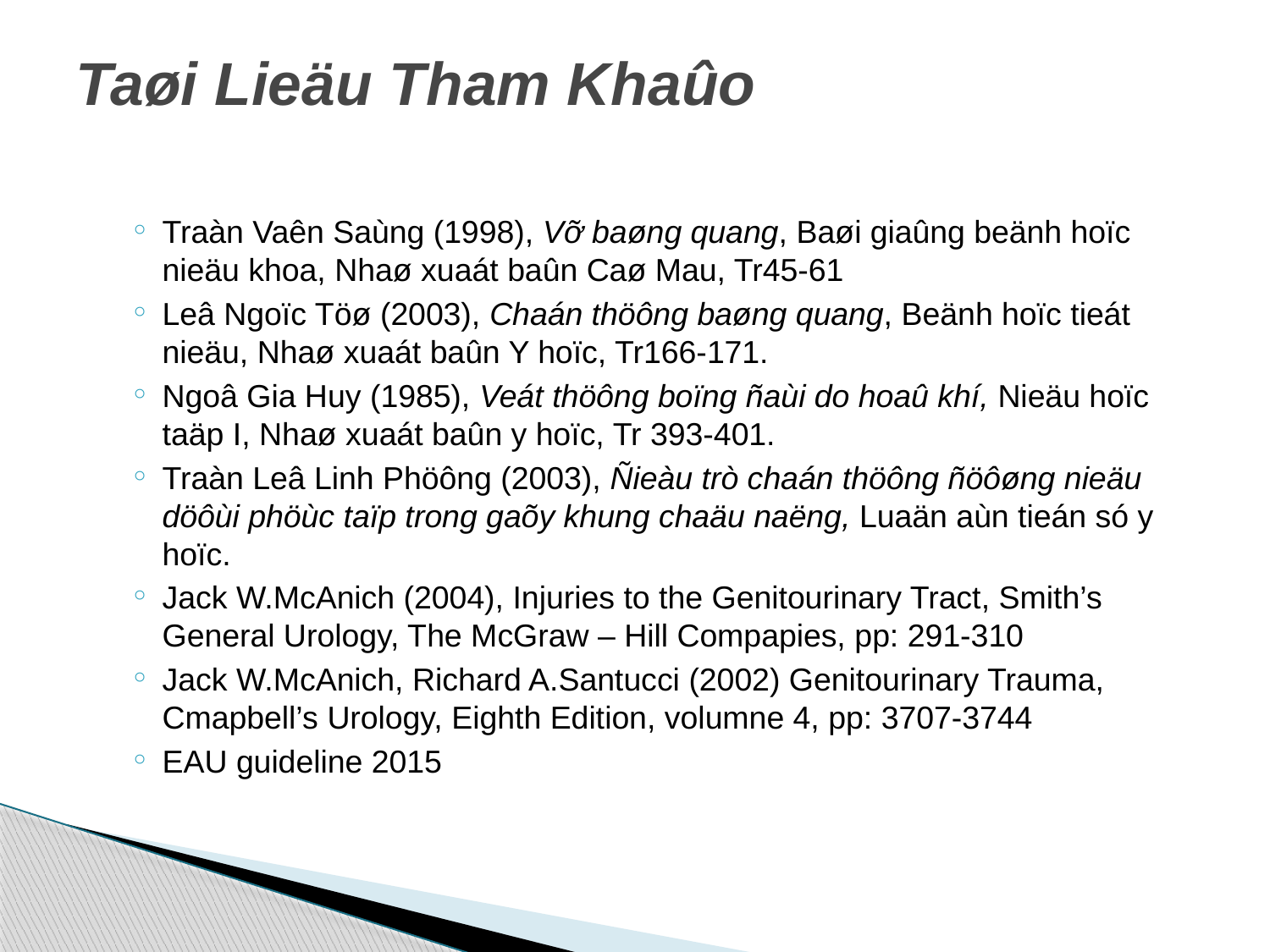

# Taøi Lieäu Tham Khaûo
Traàn Vaên Saùng (1998), Vỡ baøng quang, Baøi giaûng beänh hoïc nieäu khoa, Nhaø xuaát baûn Caø Mau, Tr45-61
Leâ Ngoïc Töø (2003), Chaán thöông baøng quang, Beänh hoïc tieát nieäu, Nhaø xuaát baûn Y hoïc, Tr166-171.
Ngoâ Gia Huy (1985), Veát thöông boïng ñaùi do hoaû khí, Nieäu hoïc taäp I, Nhaø xuaát baûn y hoïc, Tr 393-401.
Traàn Leâ Linh Phöông (2003), Ñieàu trò chaán thöông ñöôøng nieäu döôùi phöùc taïp trong gaõy khung chaäu naëng, Luaän aùn tieán só y hoïc.
Jack W.McAnich (2004), Injuries to the Genitourinary Tract, Smith’s General Urology, The McGraw – Hill Compapies, pp: 291-310
Jack W.McAnich, Richard A.Santucci (2002) Genitourinary Trauma, Cmapbell’s Urology, Eighth Edition, volumne 4, pp: 3707-3744
EAU guideline 2015